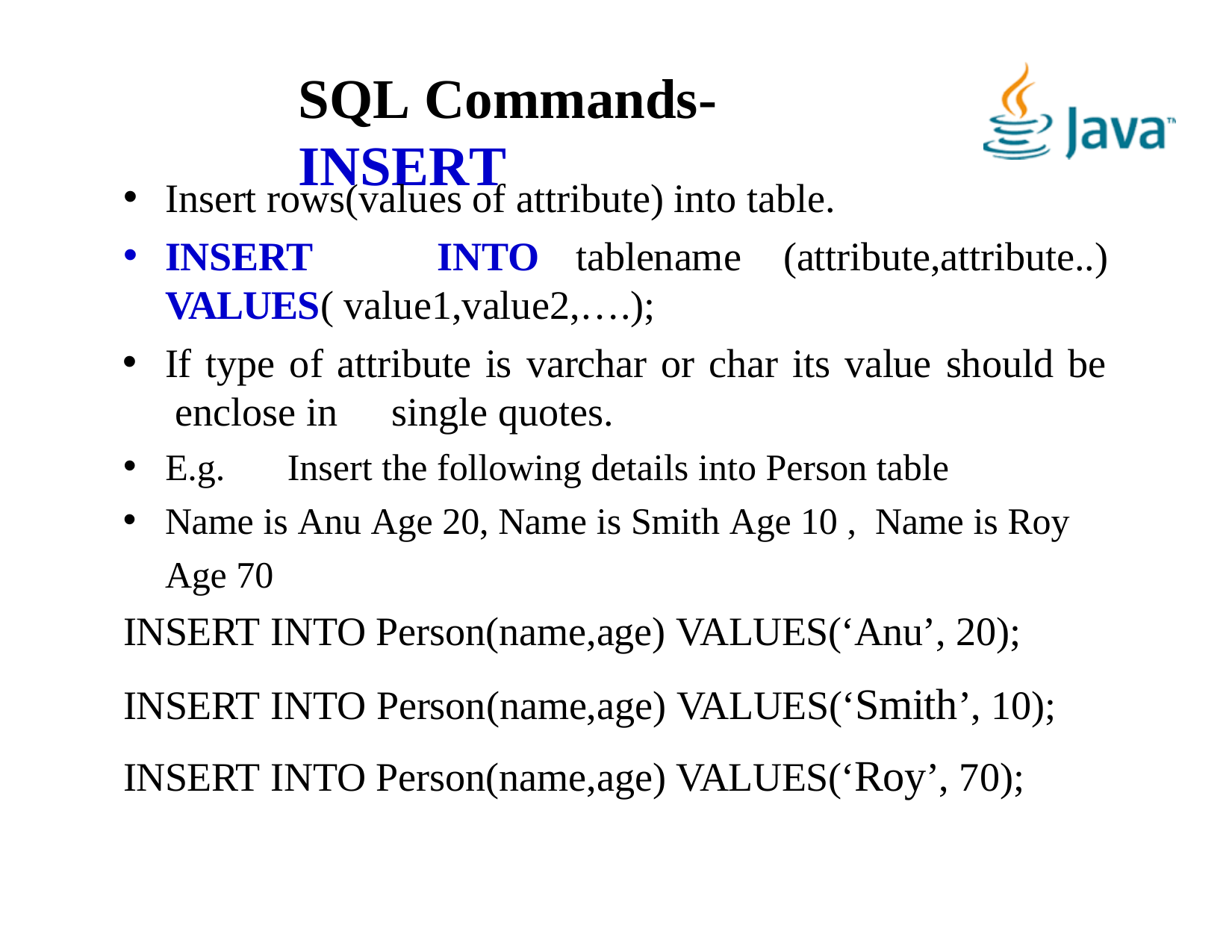

# SQL Commands- INSERT
Insert rows(values of attribute) into table.
INSERT	INTO
tablename	(attribute,attribute..)
VALUES( value1,value2,….);
If type of attribute is varchar or char its value should be  enclose in	single quotes.
E.g.	Insert the following details into Person table
Name is Anu Age 20, Name is Smith Age 10 ,  Name is Roy Age 70
INSERT INTO Person(name,age) VALUES(‘Anu’, 20);
INSERT INTO Person(name,age) VALUES(‘Smith’, 10);  INSERT INTO Person(name,age) VALUES(‘Roy’, 70);